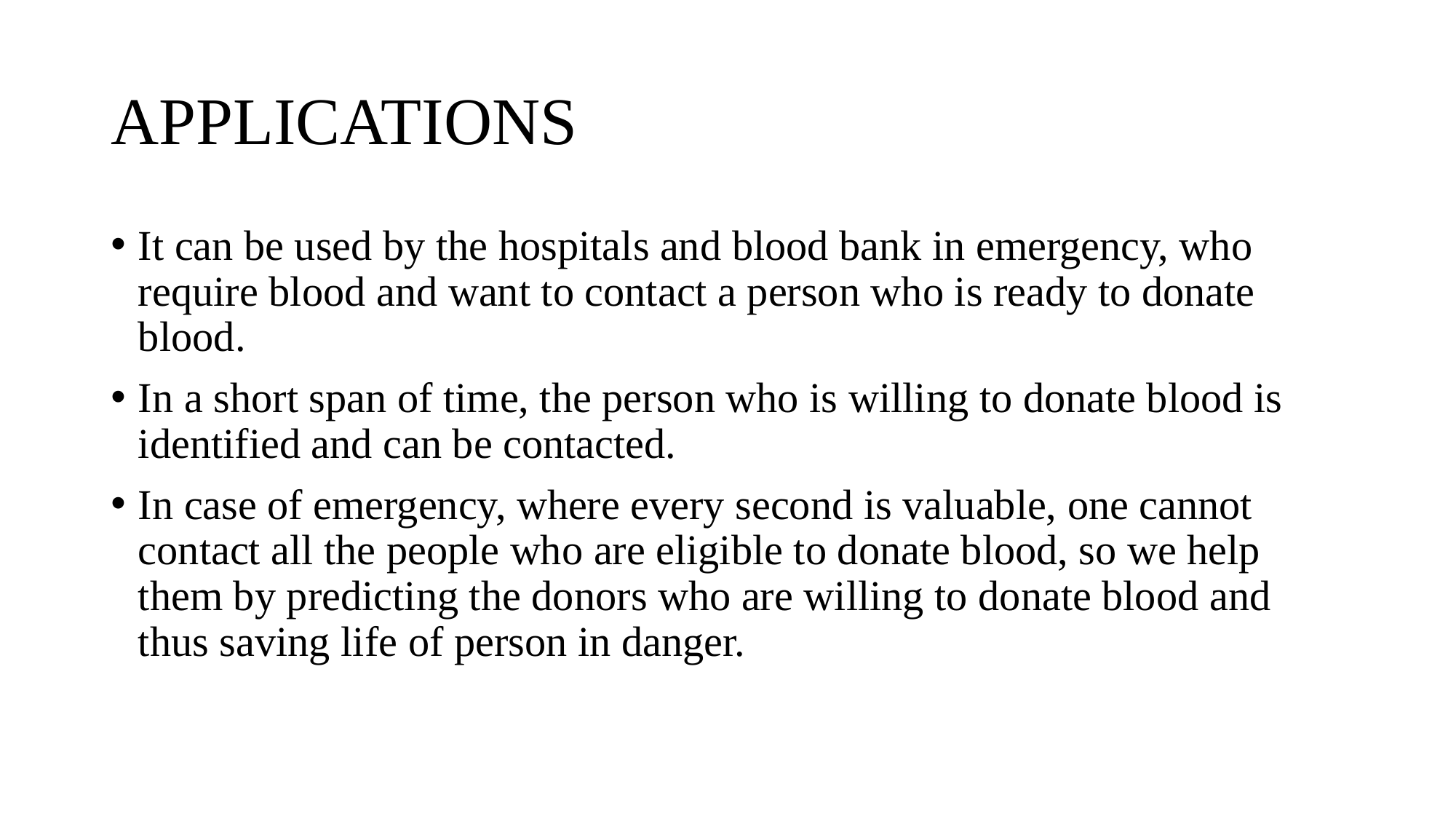

# APPLICATIONS
It can be used by the hospitals and blood bank in emergency, who require blood and want to contact a person who is ready to donate blood.
In a short span of time, the person who is willing to donate blood is identified and can be contacted.
In case of emergency, where every second is valuable, one cannot contact all the people who are eligible to donate blood, so we help them by predicting the donors who are willing to donate blood and thus saving life of person in danger.